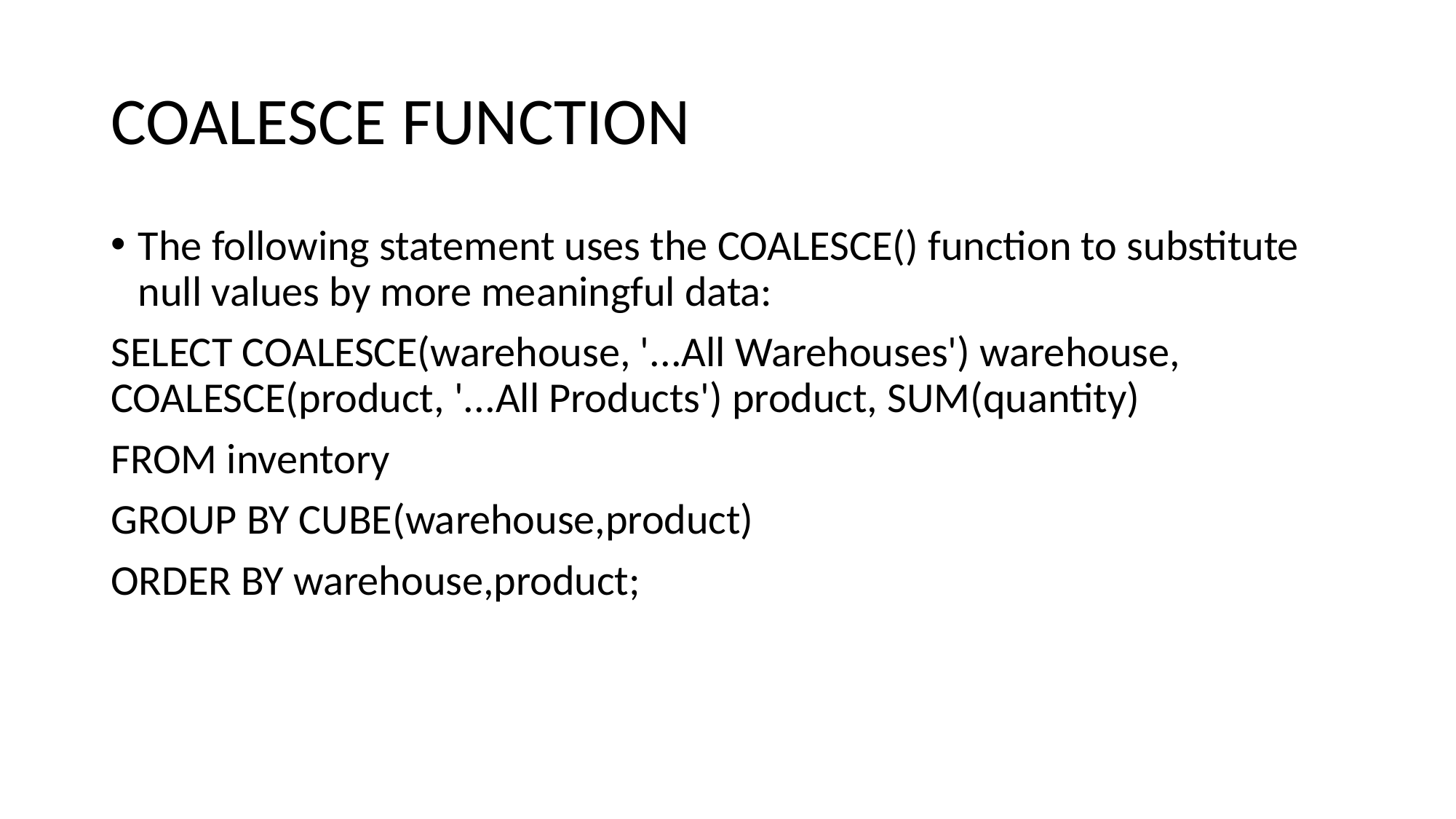

# COALESCE FUNCTION
The following statement uses the COALESCE() function to substitute null values by more meaningful data:
SELECT COALESCE(warehouse, '...All Warehouses') warehouse, COALESCE(product, '...All Products') product, SUM(quantity)
FROM inventory
GROUP BY CUBE(warehouse,product)
ORDER BY warehouse,product;